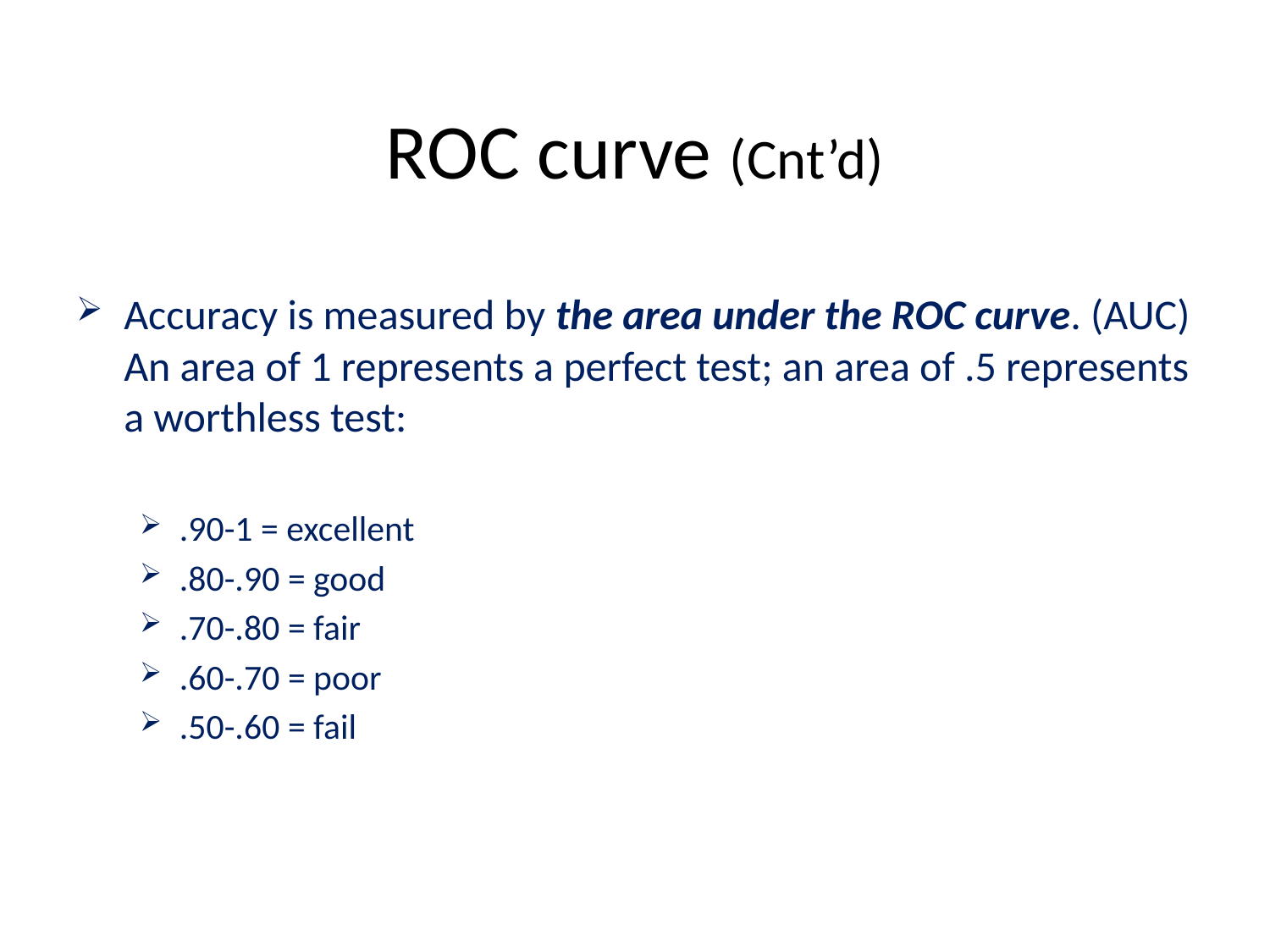

ROC curve (Cnt’d)

Accuracy is measured by the area under the ROC curve. (AUC) An area of 1 represents a perfect test; an area of .5 represents a worthless test:

.90-1 = excellent
.80-.90 = good
.70-.80 = fair
.60-.70 = poor
.50-.60 = fail